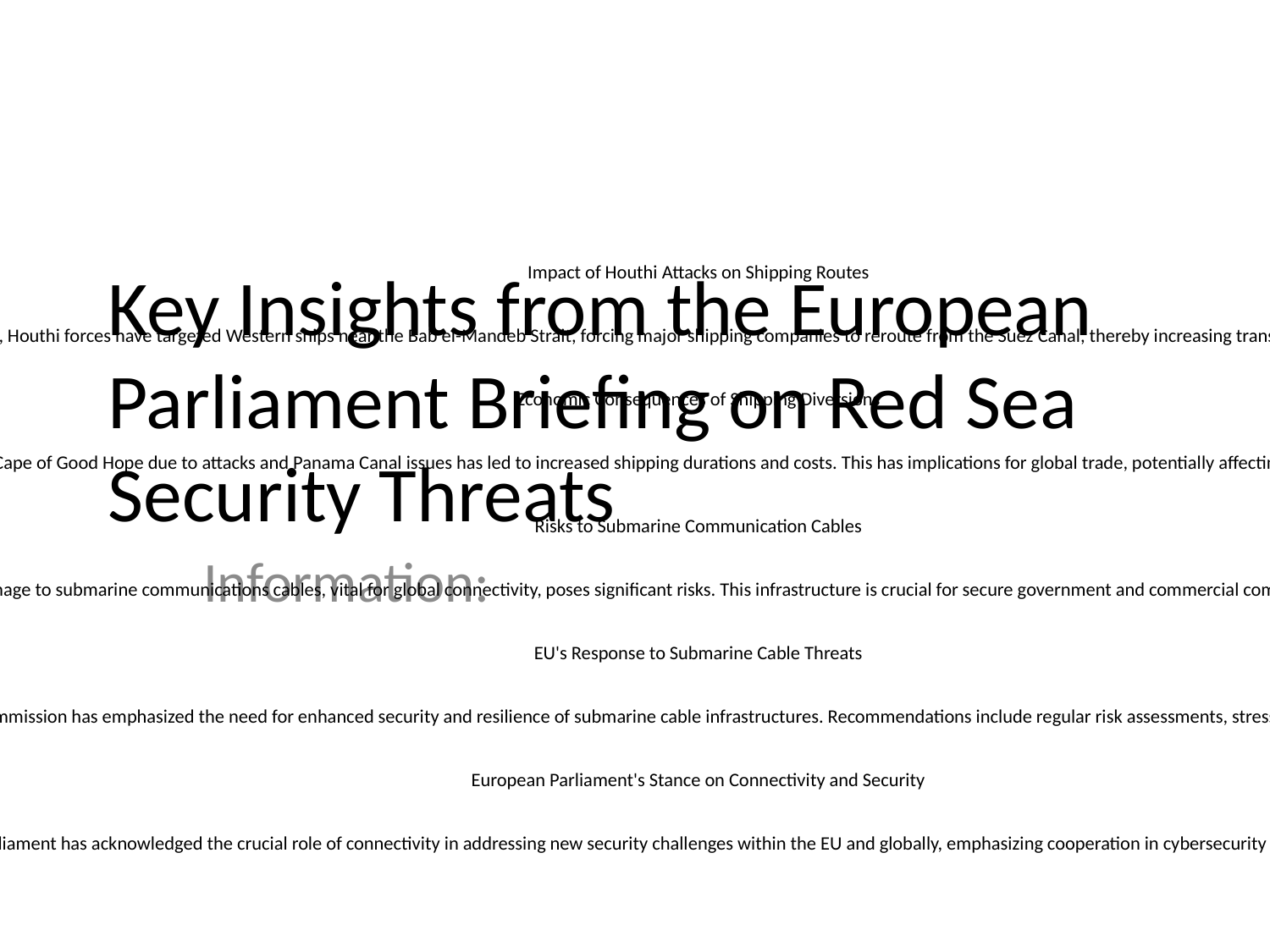

Impact of Houthi Attacks on Shipping Routes
# Key Insights from the European Parliament Briefing on Red Sea Security Threats
- Since mid-November 2023, Houthi forces have targeted Western ships near the Bab el-Mandeb Strait, forcing major shipping companies to reroute from the Suez Canal, thereby increasing transit times and disrupting global supply chains.
Economic Consequences of Shipping Diversions
- The diversion of shipping routes to the Cape of Good Hope due to attacks and Panama Canal issues has led to increased shipping durations and costs. This has implications for global trade, potentially affecting energy supplies and contributing to inflation pressures.
Risks to Submarine Communication Cables
Information:
- Damage to submarine communications cables, vital for global connectivity, poses significant risks. This infrastructure is crucial for secure government and commercial communications globally.
EU's Response to Submarine Cable Threats
- Following recent incidents, the European Commission has emphasized the need for enhanced security and resilience of submarine cable infrastructures. Recommendations include regular risk assessments, stress-tests, and updated national mappings of cable infrastructure.
European Parliament's Stance on Connectivity and Security
- The European Parliament has acknowledged the crucial role of connectivity in addressing new security challenges within the EU and globally, emphasizing cooperation in cybersecurity and digital infrastructure resilience.